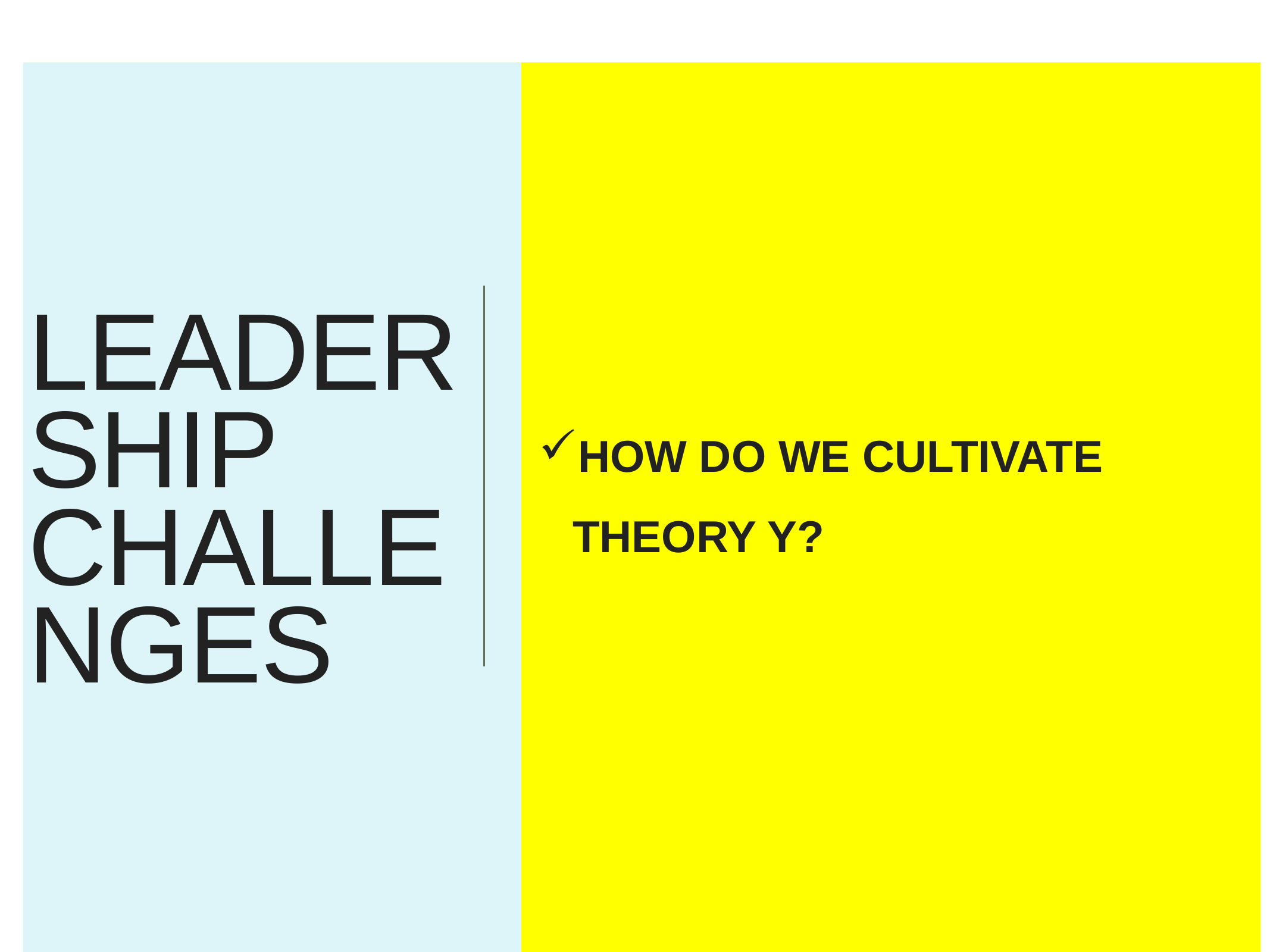

# Leadership Challenges

How do we cultivate Theory Y?